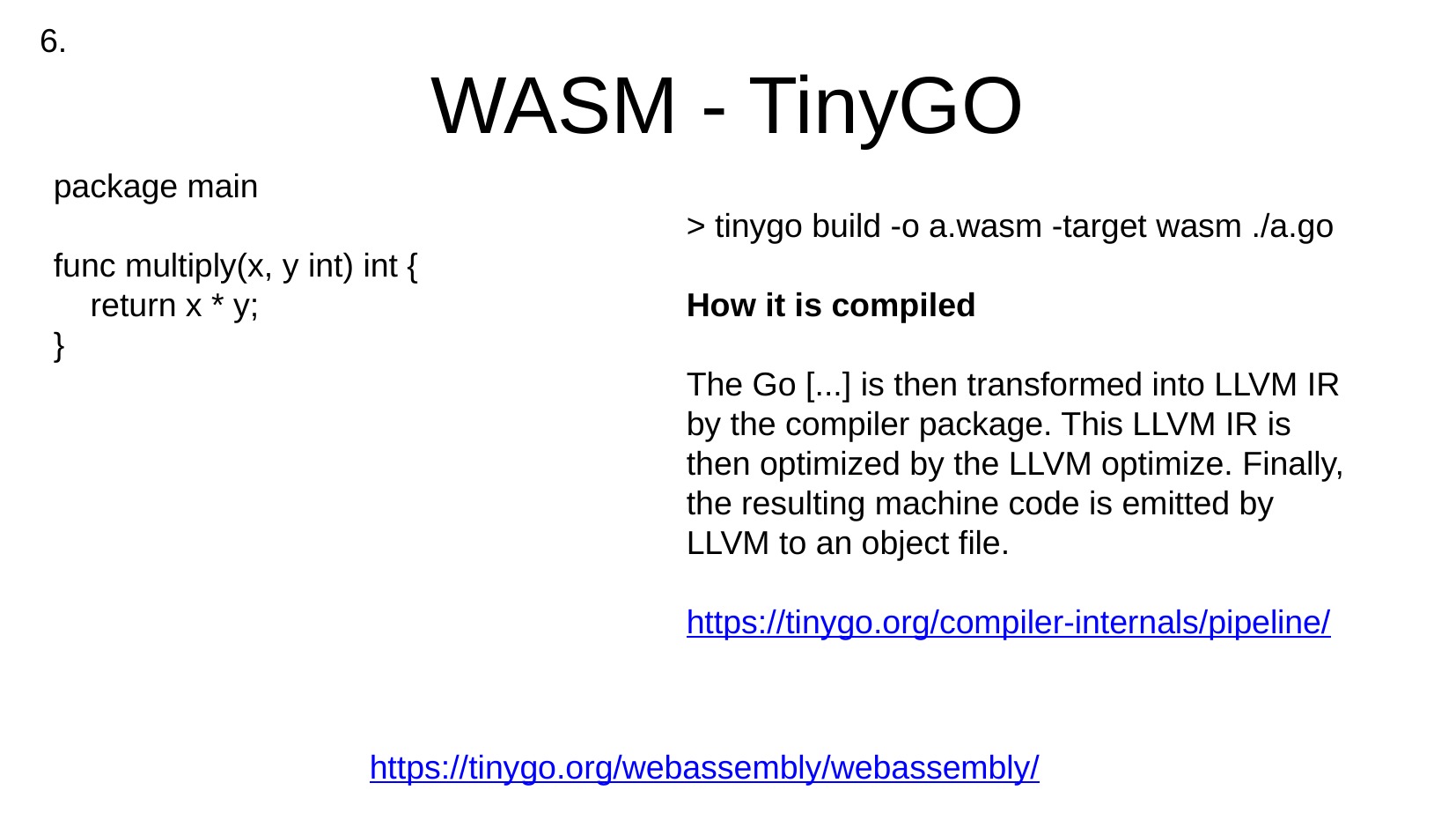

6.
WASM - TinyGO
package main

func multiply(x, y int) int {
    return x * y;
}
> tinygo build -o a.wasm -target wasm ./a.go

How it is compiled

The Go [...] is then transformed into LLVM IR by the compiler package. This LLVM IR is then optimized by the LLVM optimize. Finally, the resulting machine code is emitted by LLVM to an object file.

https://tinygo.org/compiler-internals/pipeline/

https://tinygo.org/webassembly/webassembly/